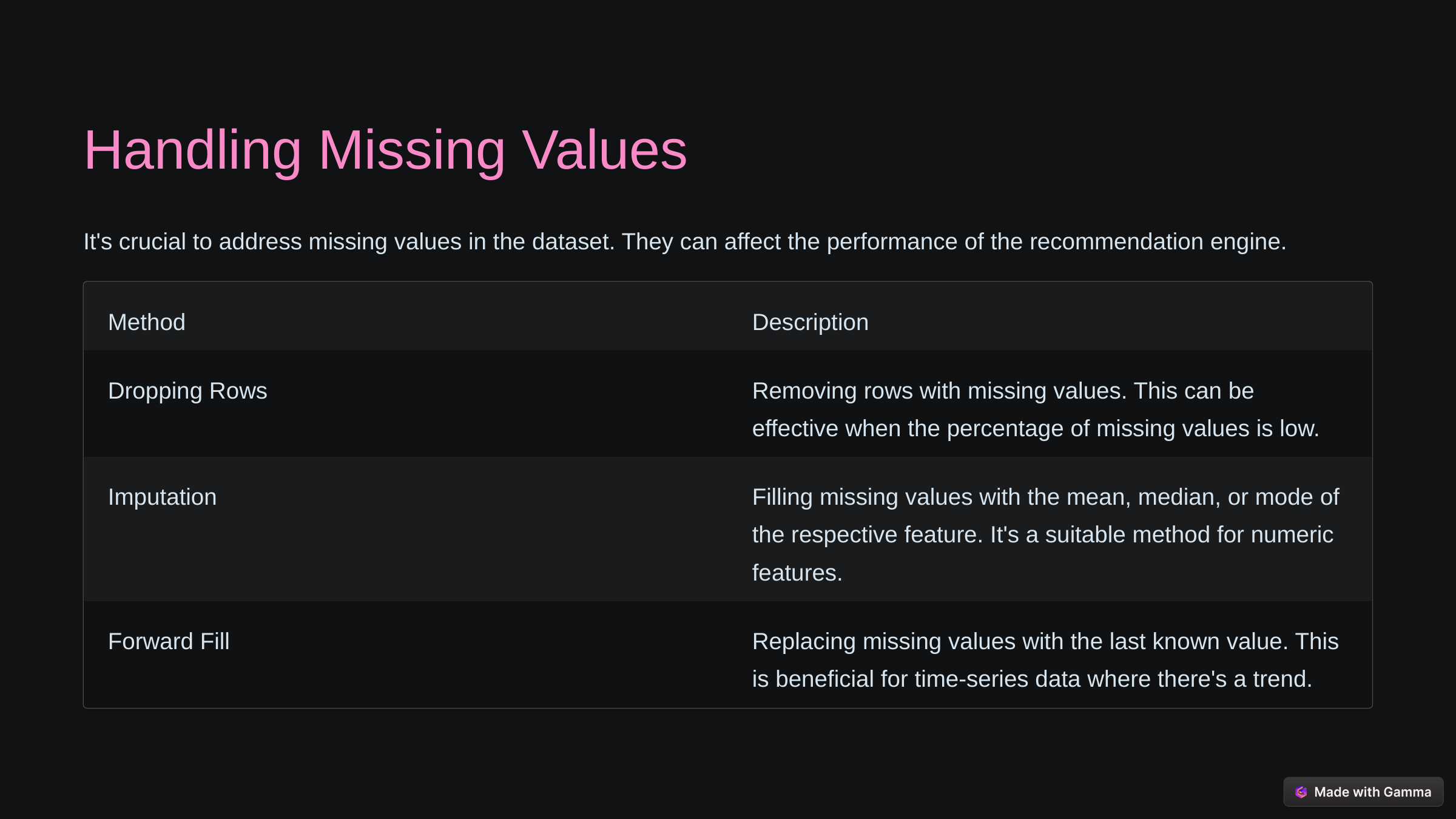

Handling Missing Values
It's crucial to address missing values in the dataset. They can affect the performance of the recommendation engine.

Method
Description

Dropping Rows
Removing rows with missing values. This can be effective when the percentage of missing values is low.

Imputation
Filling missing values with the mean, median, or mode of the respective feature. It's a suitable method for numeric features.

Forward Fill
Replacing missing values with the last known value. This is beneficial for time-series data where there's a trend.